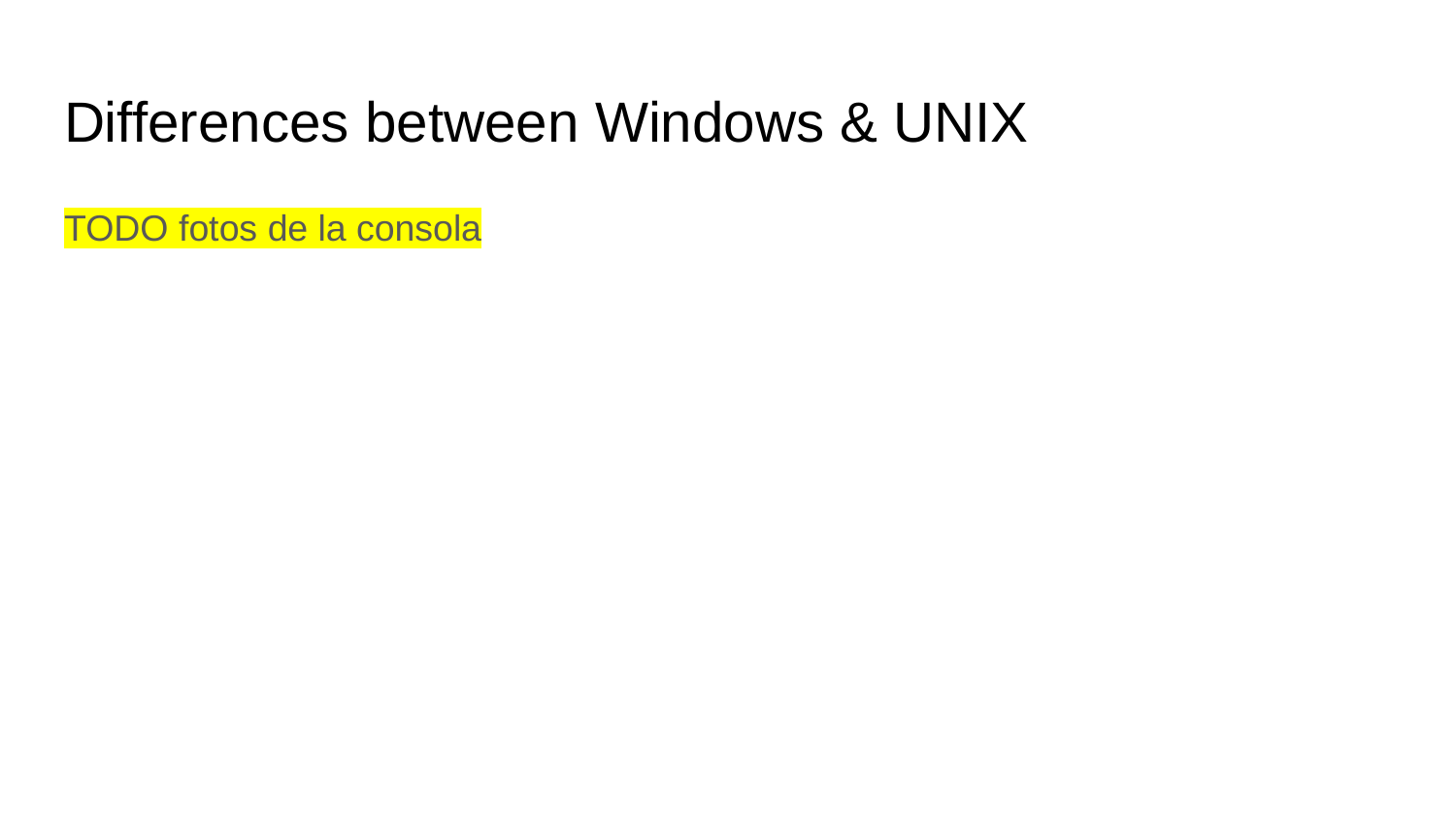

# Differences between Windows & UNIX
TODO fotos de la consola